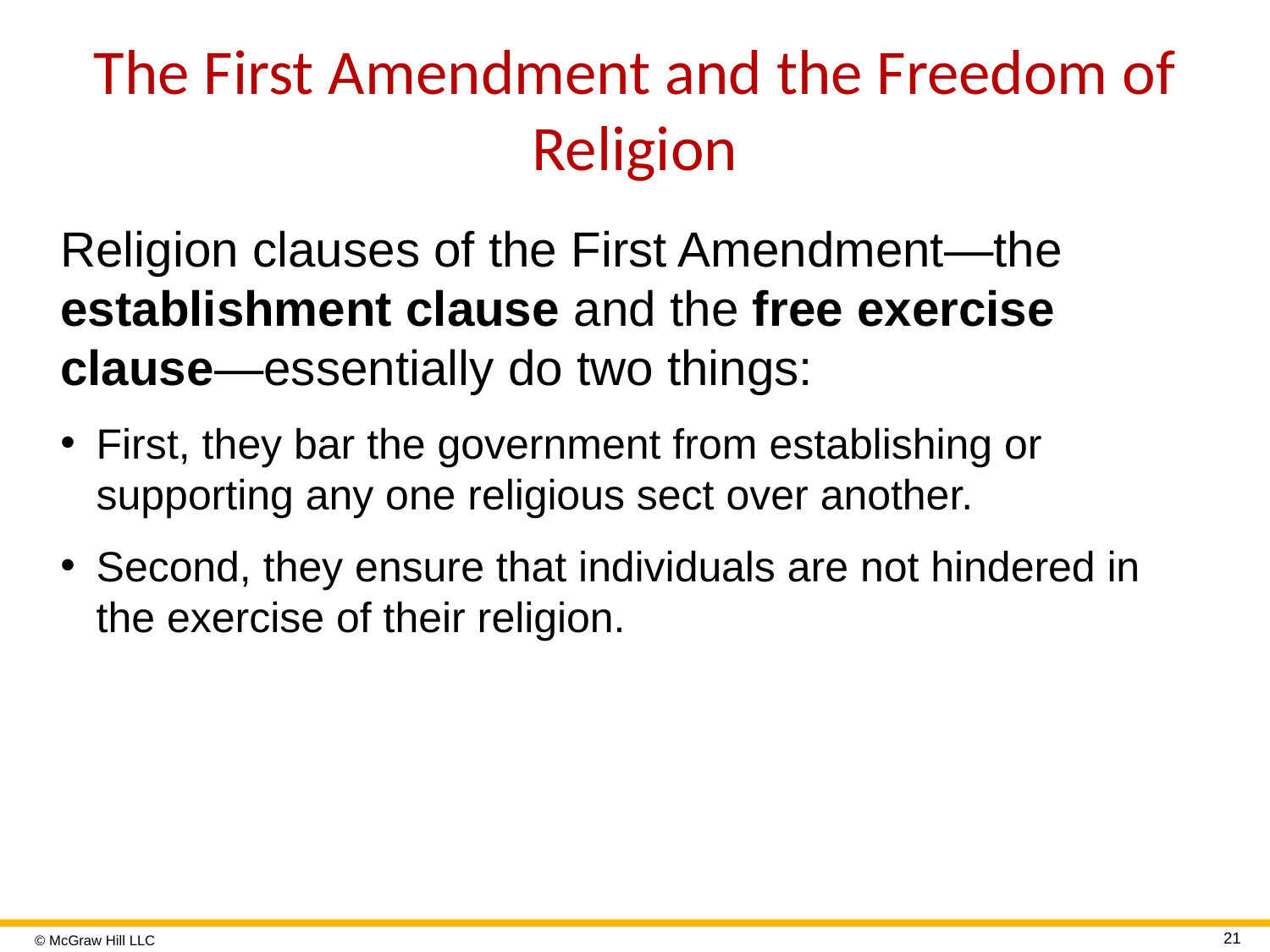

# The First Amendment and the Freedom of Religion
Religion clauses of the First Amendment—the establishment clause and the free exercise clause—essentially do two things:
First, they bar the government from establishing or supporting any one religious sect over another.
Second, they ensure that individuals are not hindered in the exercise of their religion.

21